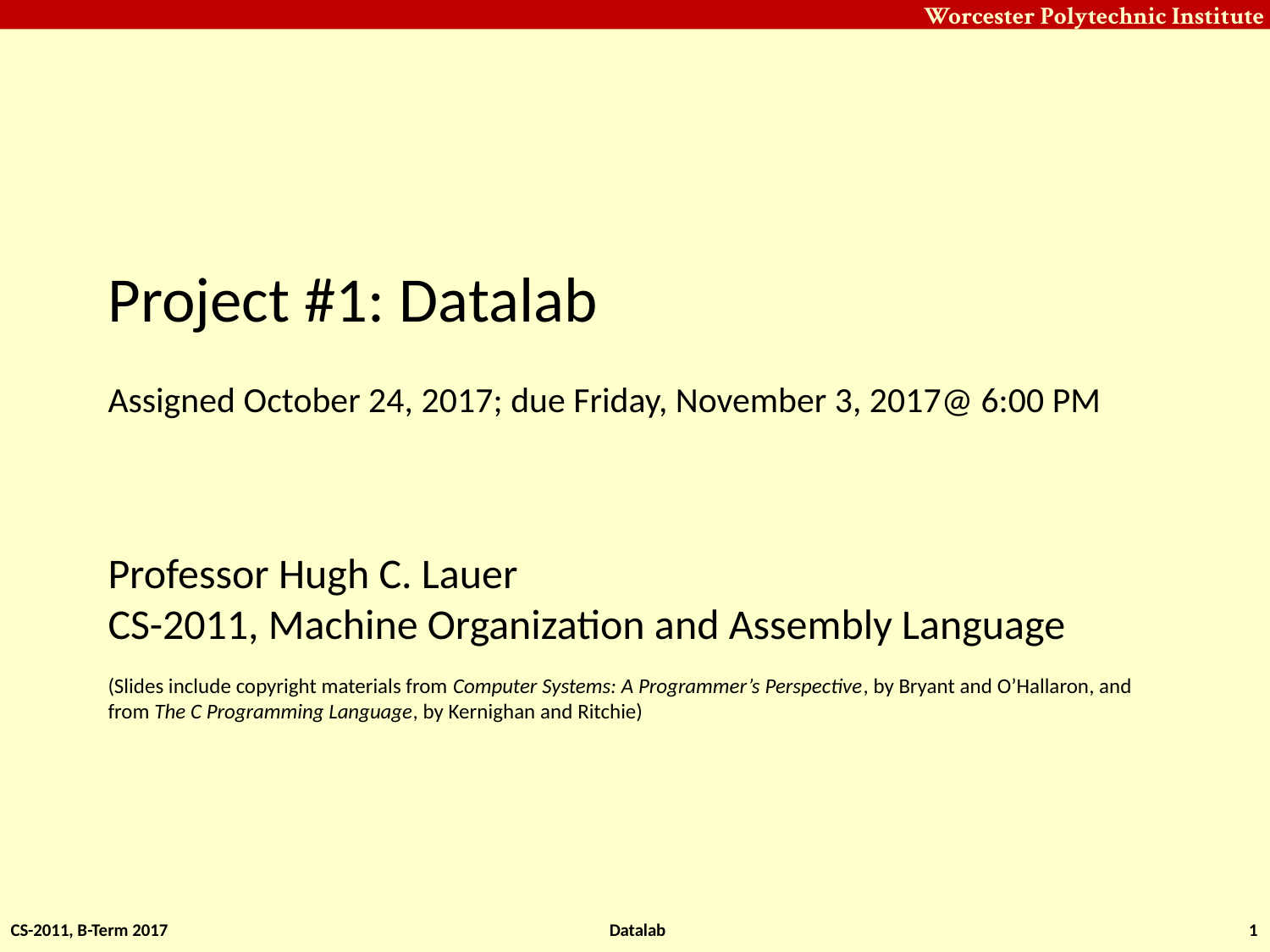

# Project #1: Datalab Assigned October 24, 2017; due Friday, November 3, 2017@ 6:00 PM
Professor Hugh C. Lauer
CS-2011, Machine Organization and Assembly Language
(Slides include copyright materials from Computer Systems: A Programmer’s Perspective, by Bryant and O’Hallaron, and from The C Programming Language, by Kernighan and Ritchie)
CS-2011, B-Term 2017
Datalab
1